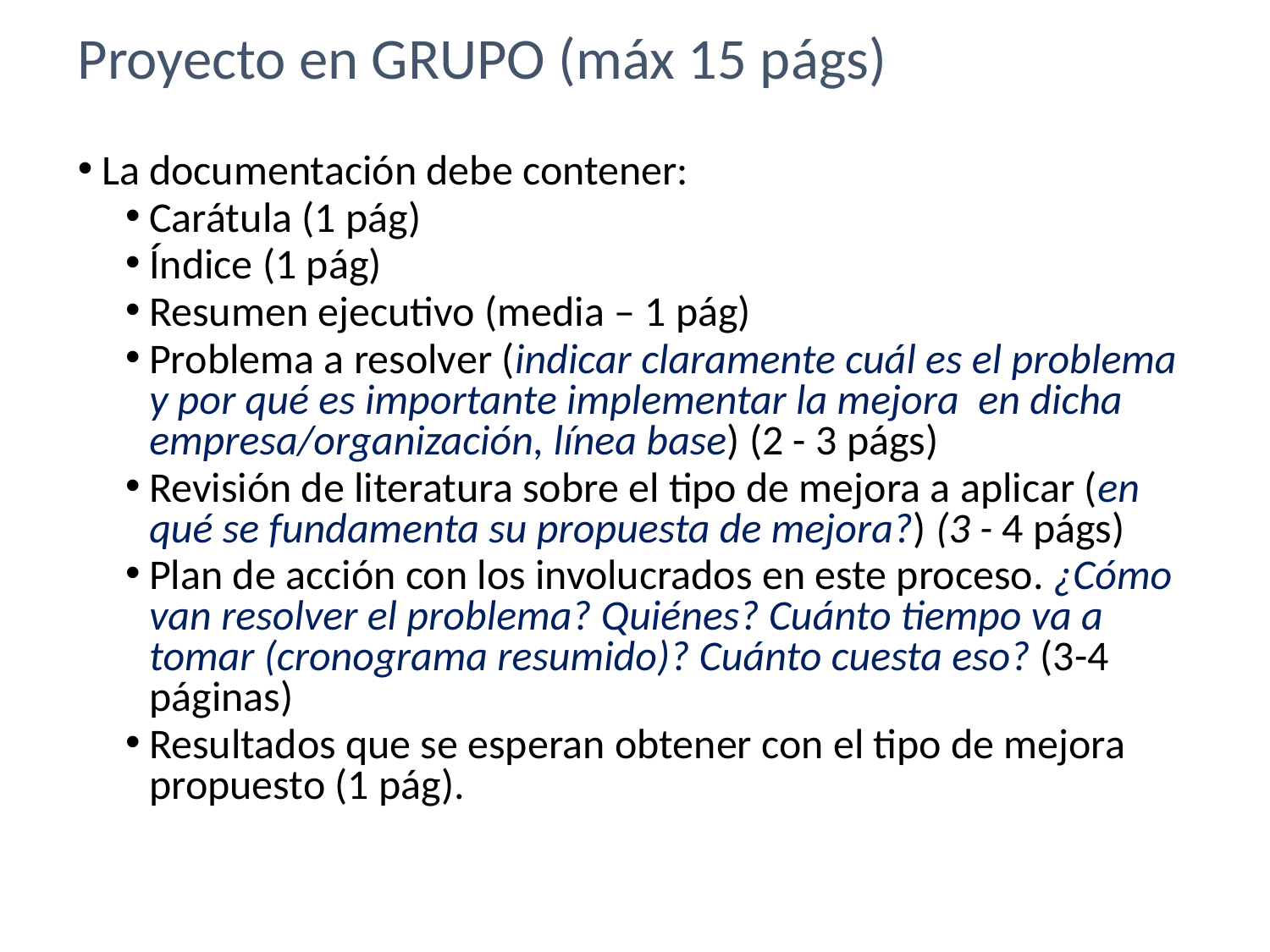

# Proyecto en GRUPO (máx 15 págs)
La documentación debe contener:
Carátula (1 pág)
Índice (1 pág)
Resumen ejecutivo (media – 1 pág)
Problema a resolver (indicar claramente cuál es el problema y por qué es importante implementar la mejora  en dicha empresa/organización, línea base) (2 - 3 págs)
Revisión de literatura sobre el tipo de mejora a aplicar (en qué se fundamenta su propuesta de mejora?) (3 - 4 págs)
Plan de acción con los involucrados en este proceso. ¿Cómo van resolver el problema? Quiénes? Cuánto tiempo va a tomar (cronograma resumido)? Cuánto cuesta eso? (3-4 páginas)
Resultados que se esperan obtener con el tipo de mejora propuesto (1 pág).